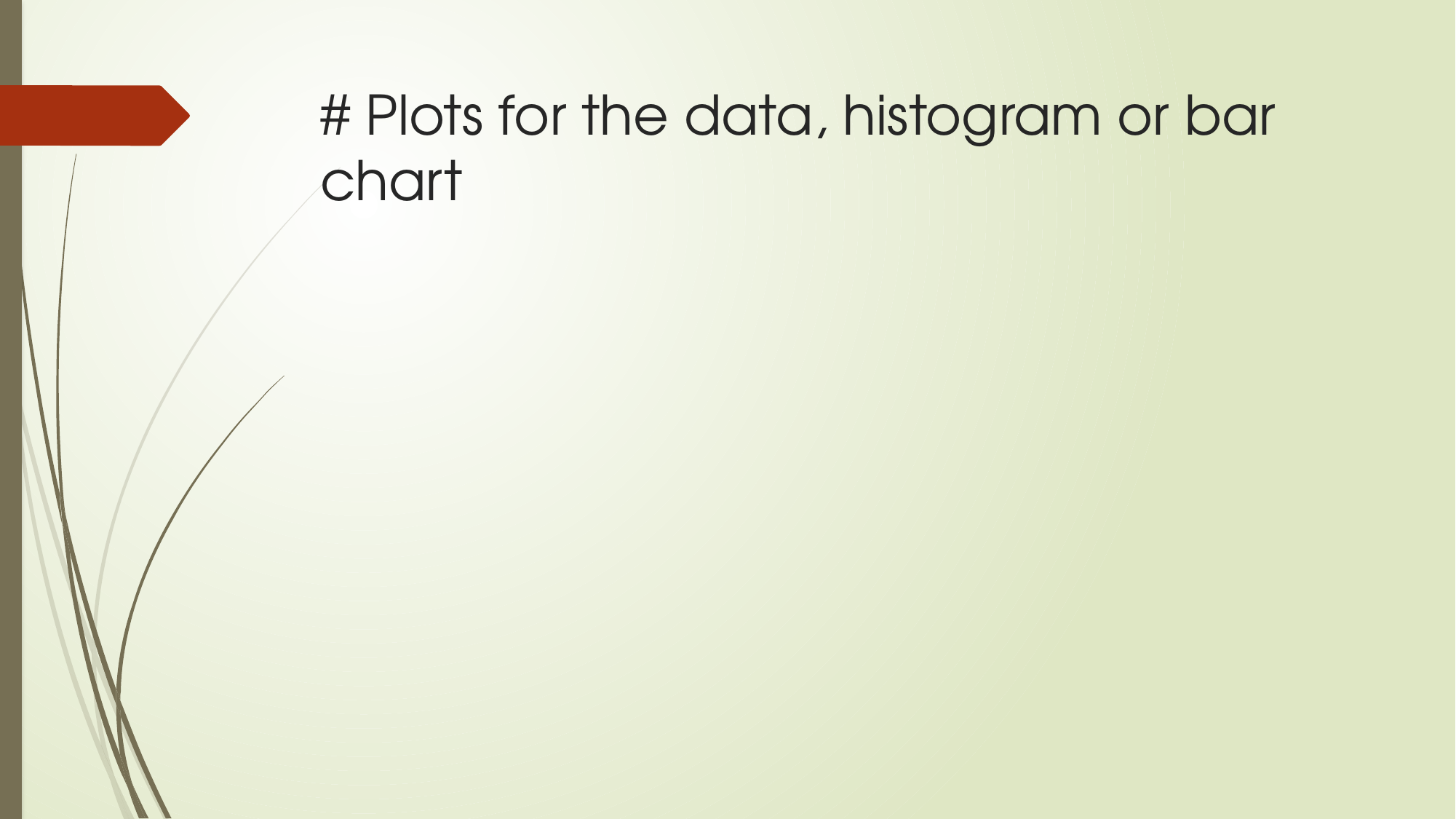

# # Plots for the data, histogram or bar chart